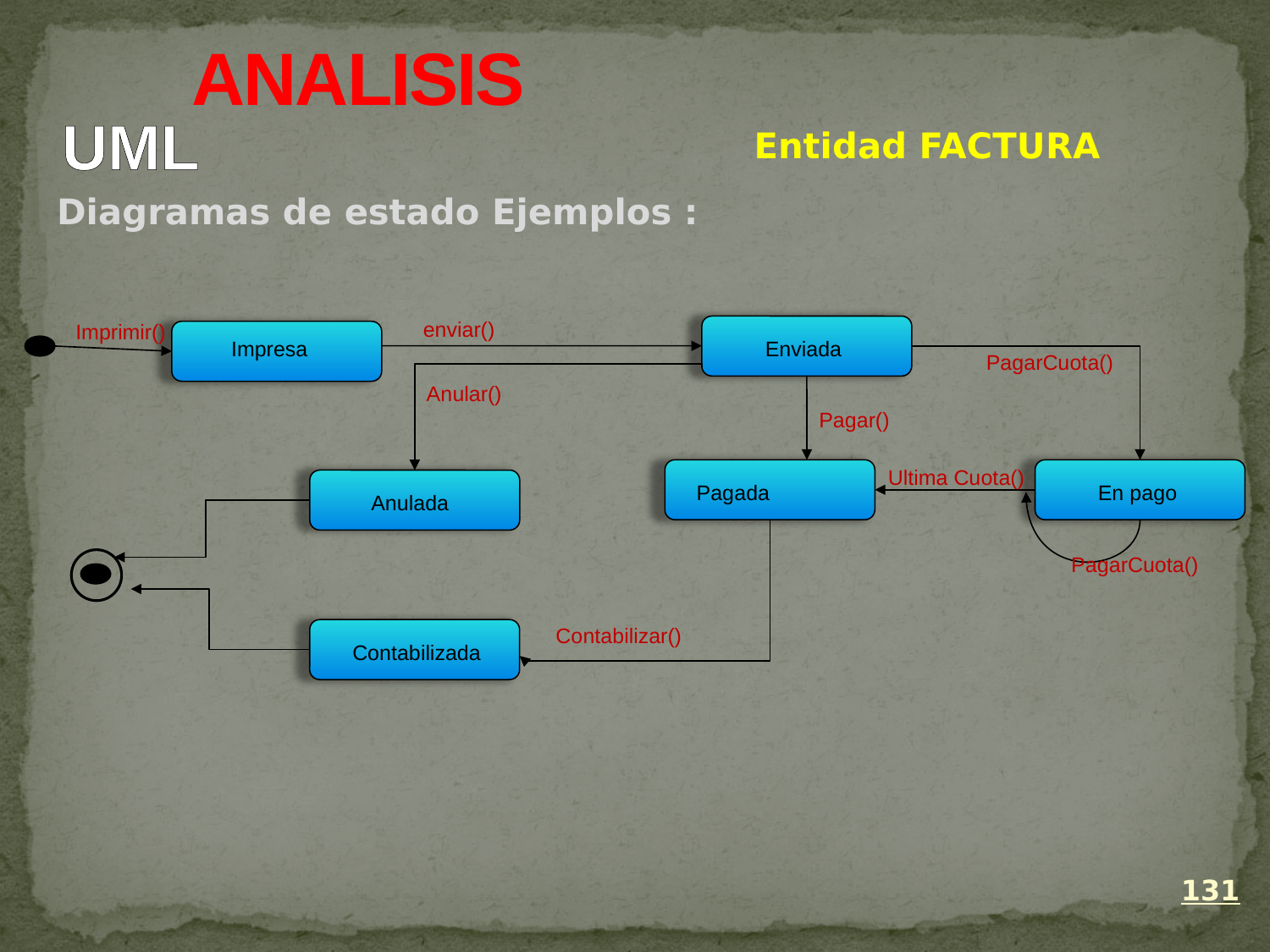

ANALISIS
UML
Entidad FACTURA
Diagramas de estado Ejemplos :
enviar()
Imprimir()

Impresa
Enviada

PagarCuota()

Anular()
Pagar()
Ultima Cuota()

Pagada
En pago
Anulada
PagarCuota()

Contabilizar()

Contabilizada
131